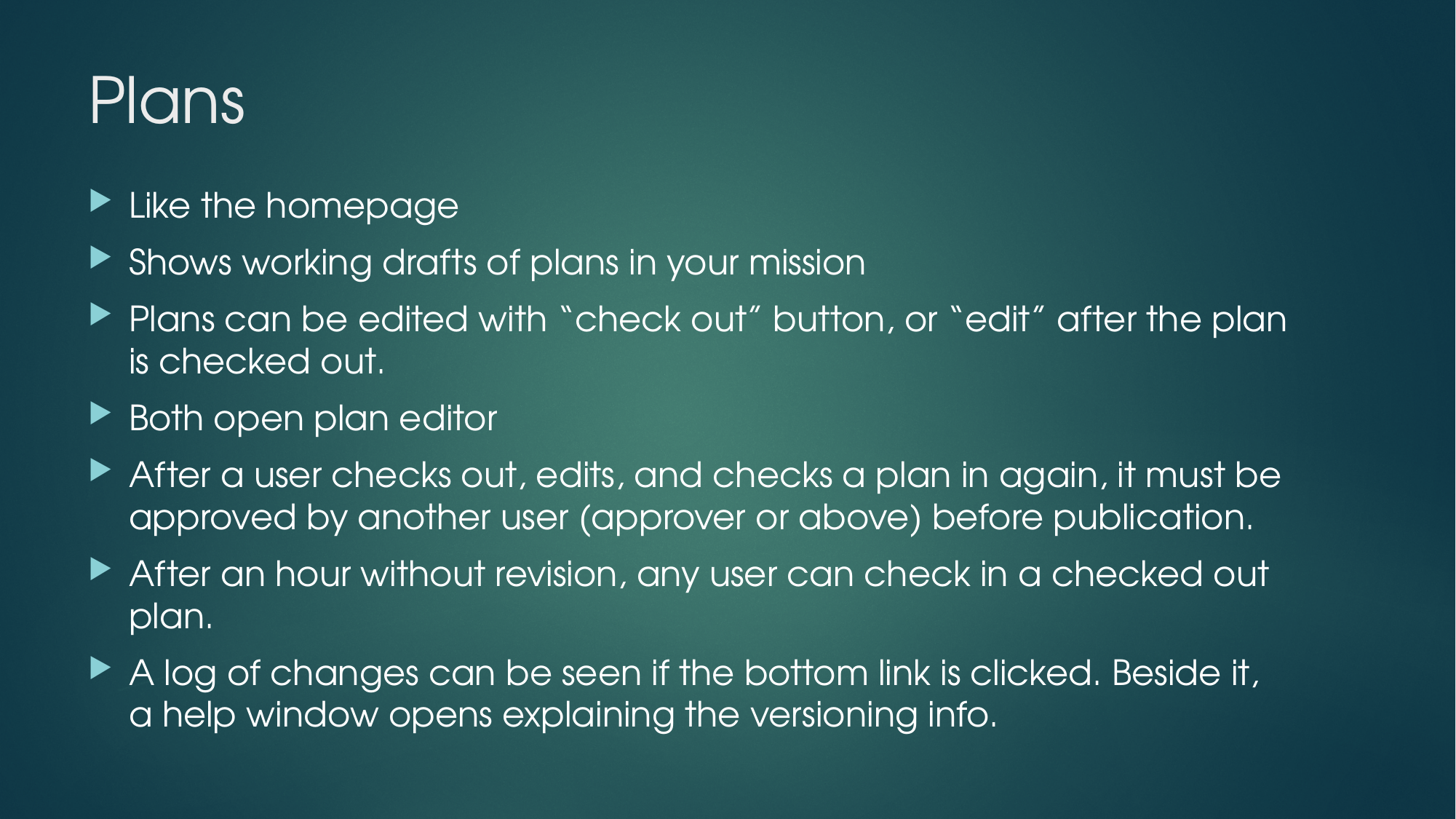

# Plans
Like the homepage
Shows working drafts of plans in your mission
Plans can be edited with “check out” button, or “edit” after the plan is checked out.
Both open plan editor
After a user checks out, edits, and checks a plan in again, it must be approved by another user (approver or above) before publication.
After an hour without revision, any user can check in a checked out plan.
A log of changes can be seen if the bottom link is clicked. Beside it, a help window opens explaining the versioning info.